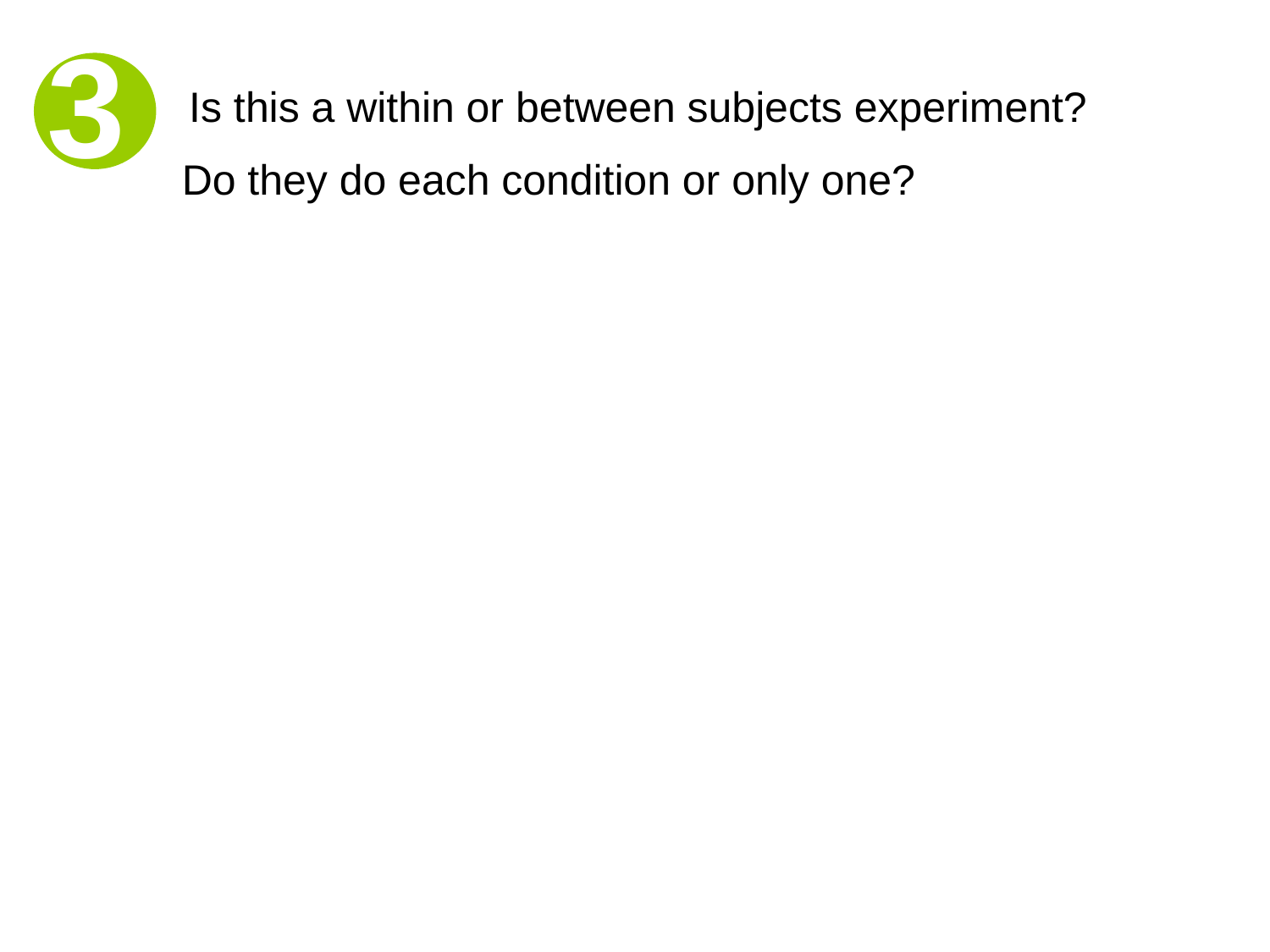

3
Is this a within or between subjects experiment?
Do they do each condition or only one?